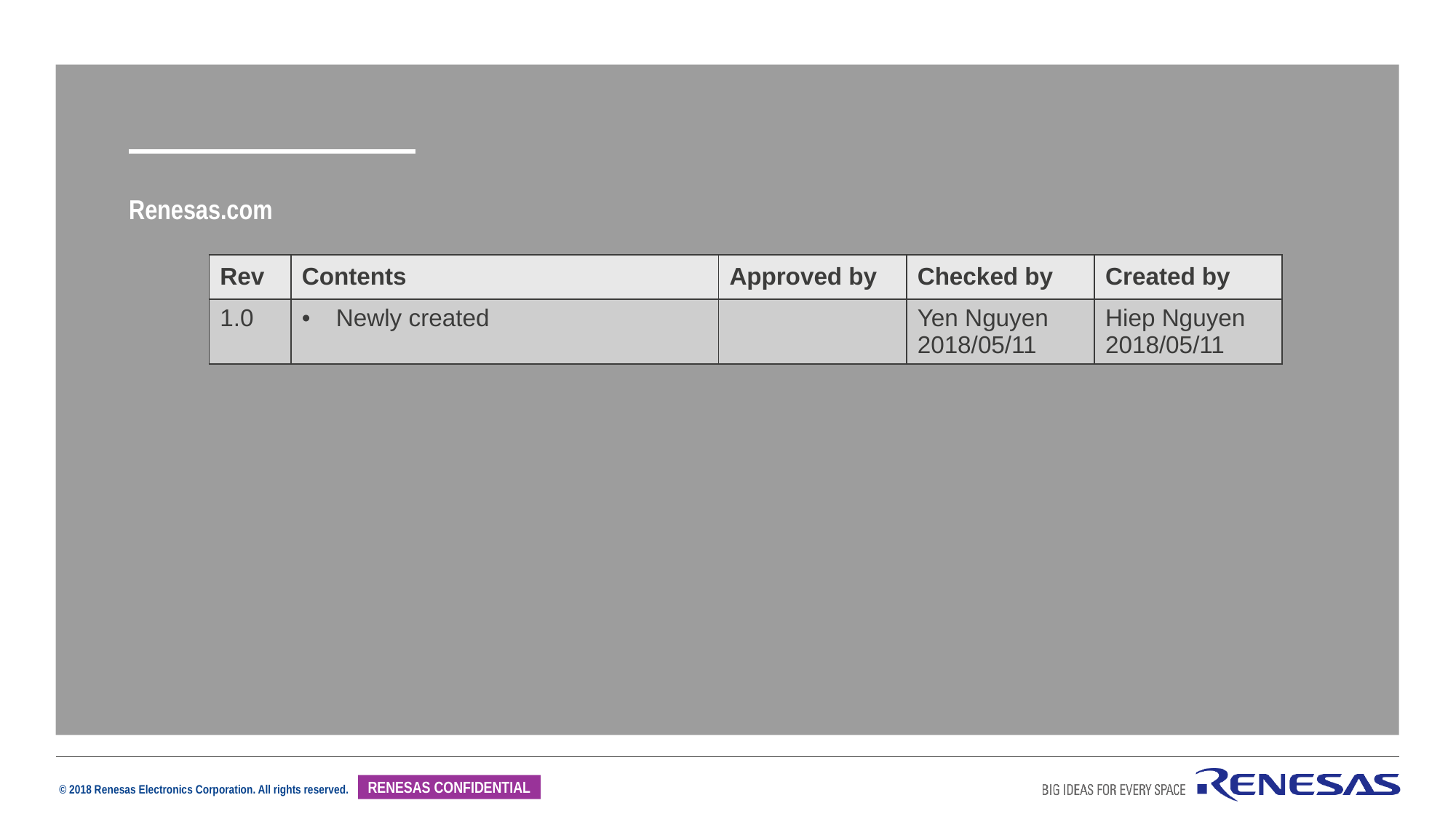

Renesas.com
| Rev | Contents | Approved by | Checked by | Created by |
| --- | --- | --- | --- | --- |
| 1.0 | Newly created |  | Yen Nguyen 2018/05/11 | Hiep Nguyen 2018/05/11 |